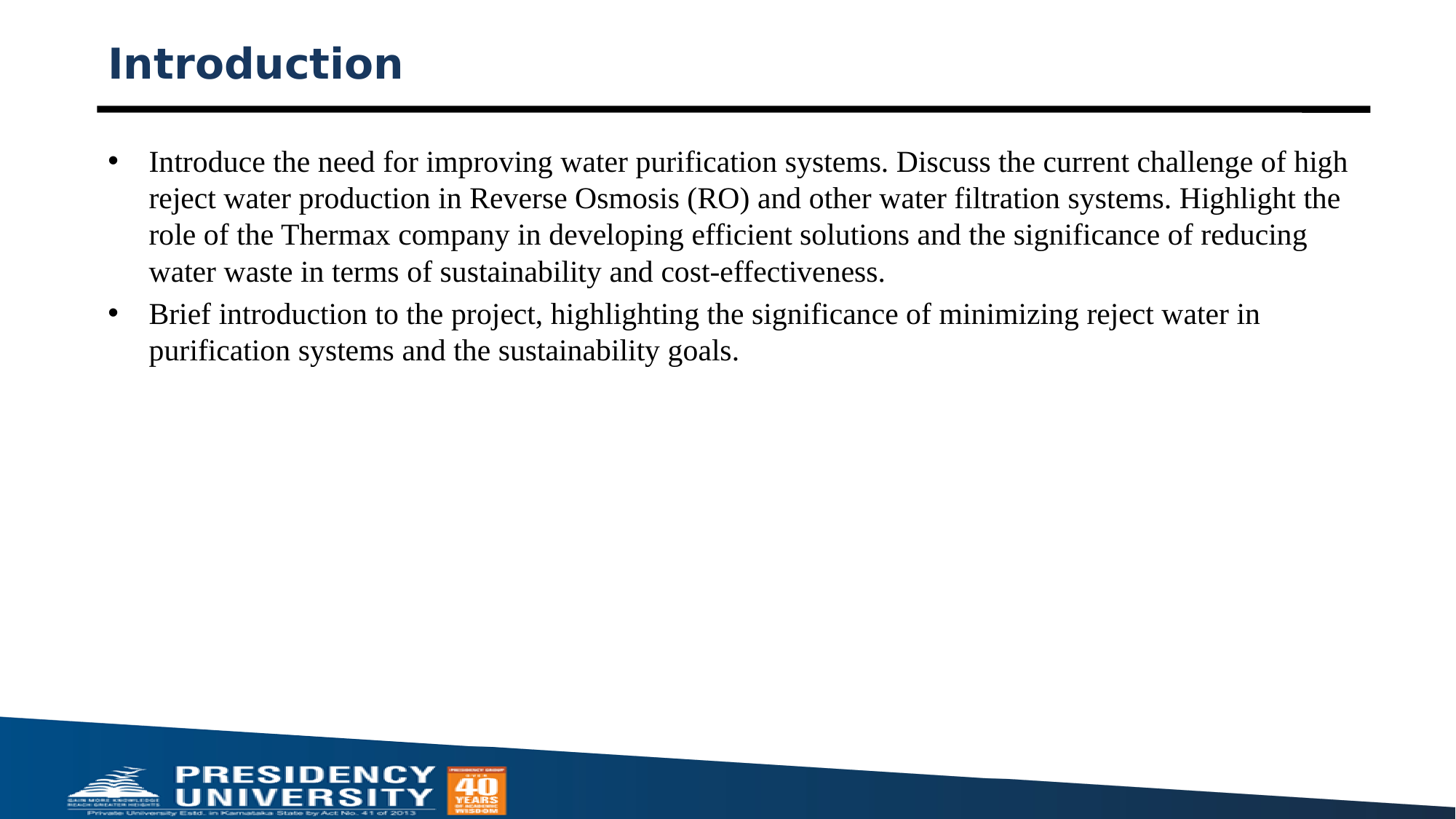

# Introduction
Introduce the need for improving water purification systems. Discuss the current challenge of high reject water production in Reverse Osmosis (RO) and other water filtration systems. Highlight the role of the Thermax company in developing efficient solutions and the significance of reducing water waste in terms of sustainability and cost-effectiveness.
Brief introduction to the project, highlighting the significance of minimizing reject water in purification systems and the sustainability goals.